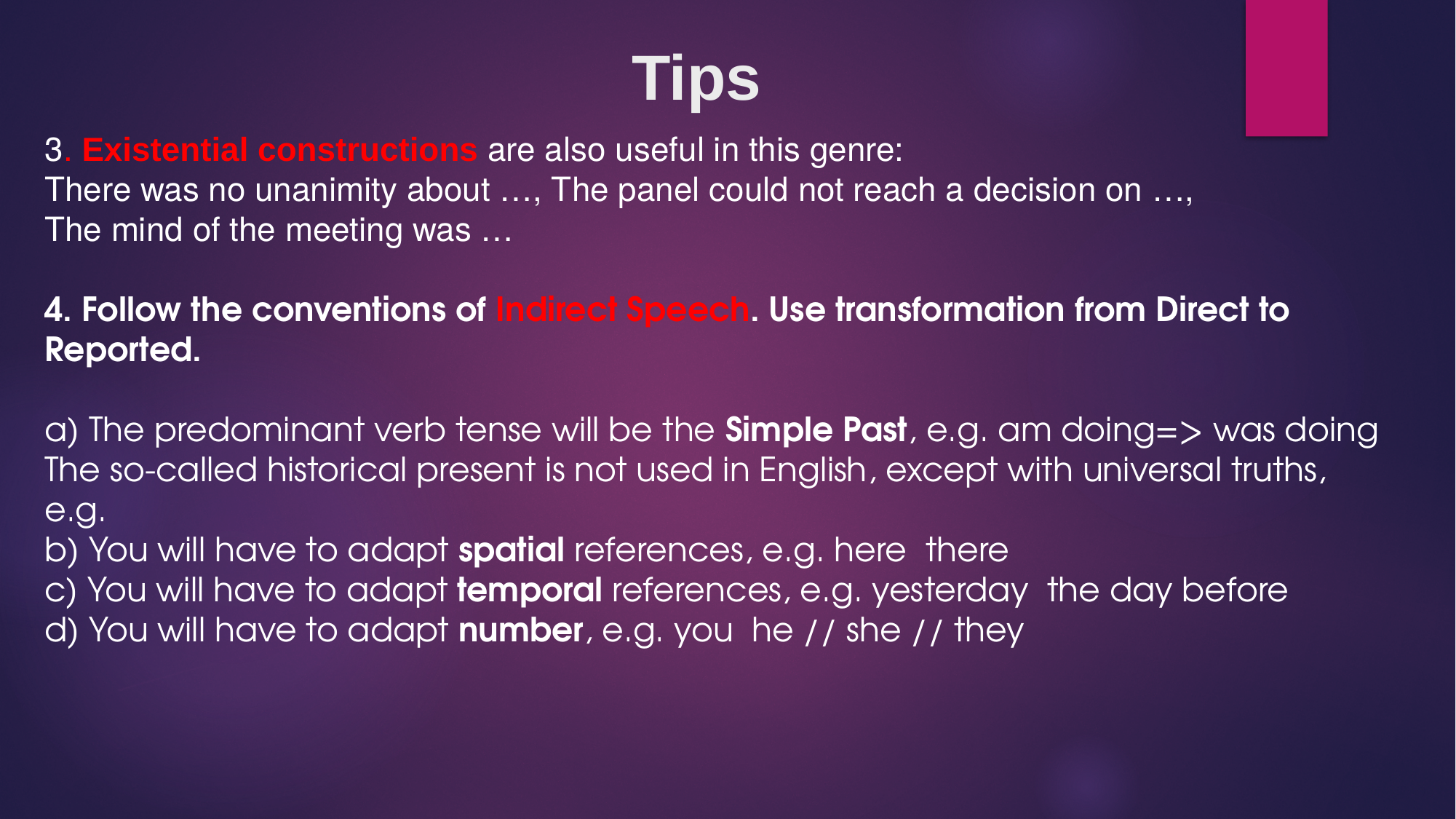

# Tips
3. Existential constructions are also useful in this genre:
There was no unanimity about …, The panel could not reach a decision on …,
The mind of the meeting was …

4. Follow the conventions of Indirect Speech. Use transformation from Direct to Reported.

a) The predominant verb tense will be the Simple Past, e.g. am doing=> was doing
The so-called historical present is not used in English, except with universal truths, e.g.
b) You will have to adapt spatial references, e.g. here  there
c) You will have to adapt temporal references, e.g. yesterday  the day before
d) You will have to adapt number, e.g. you  he // she // they